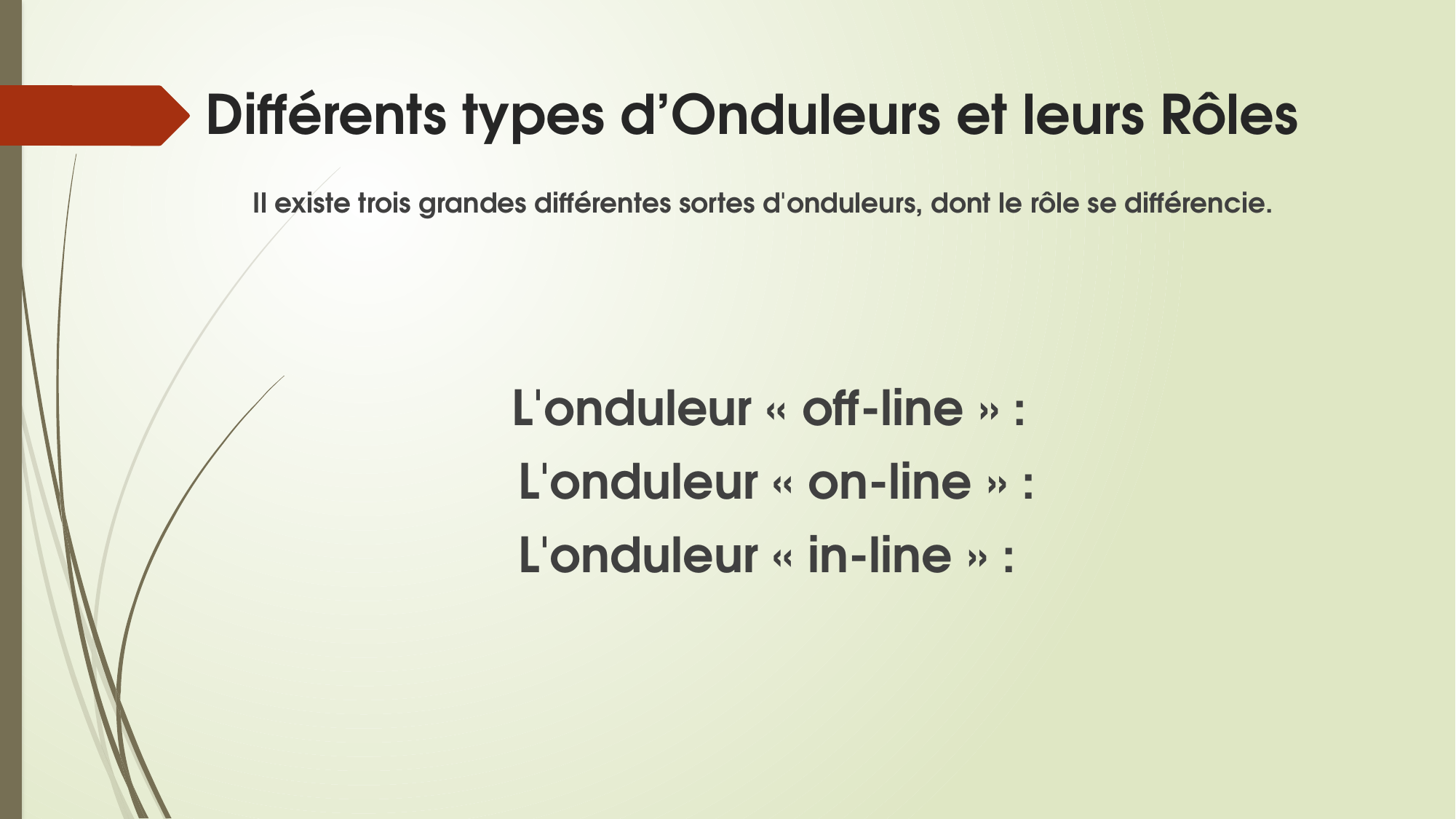

# Différents types d’Onduleurs et leurs Rôles
                          Il existe trois grandes différentes sortes d'onduleurs, dont le rôle se différencie.

                                  L'onduleur « off-line » :
                                  L'onduleur « on-line » :
                                  L'onduleur « in-line » :